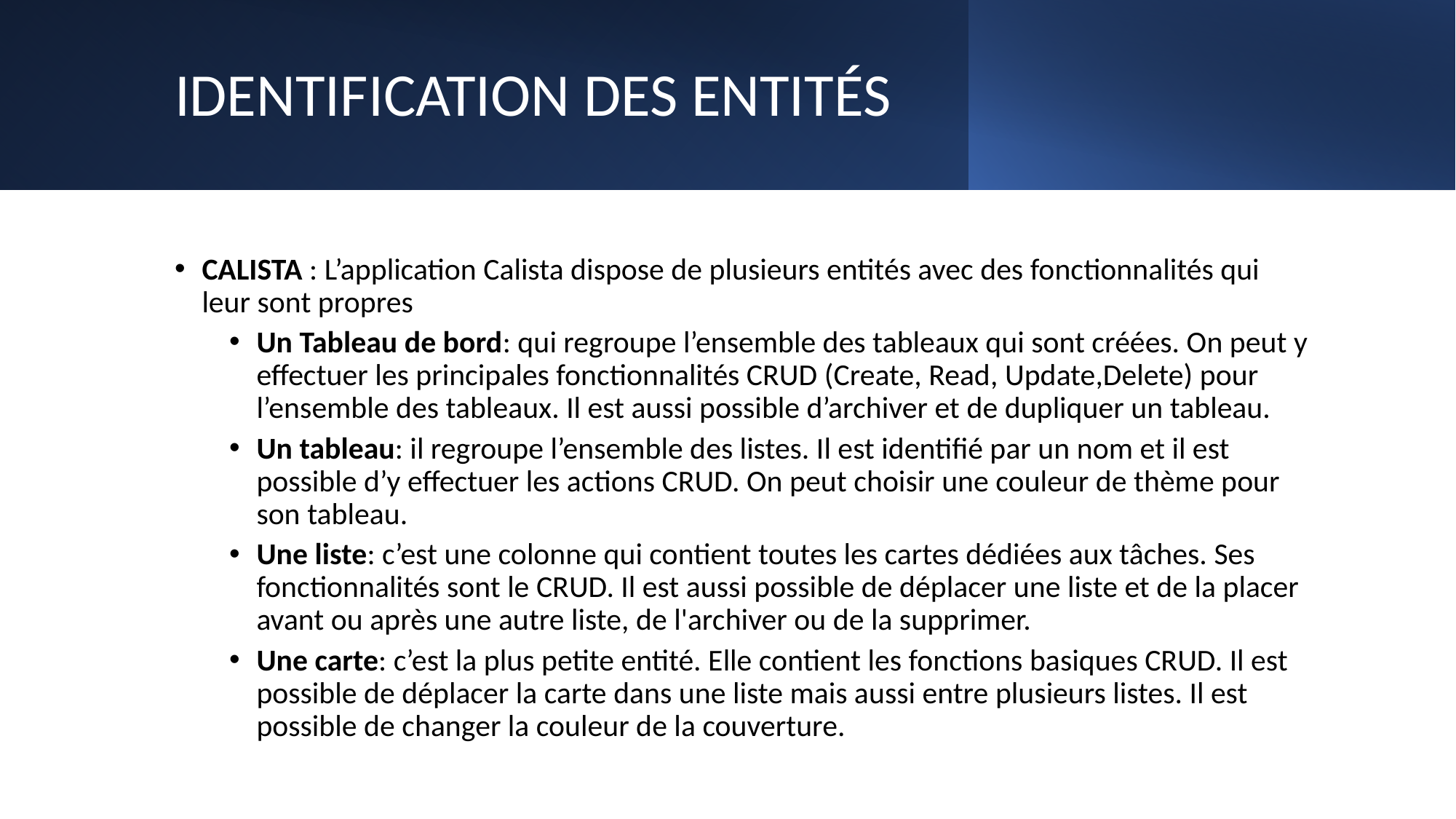

# IDENTIFICATION DES ENTITÉS
CALISTA : L’application Calista dispose de plusieurs entités avec des fonctionnalités qui leur sont propres
Un Tableau de bord: qui regroupe l’ensemble des tableaux qui sont créées. On peut y effectuer les principales fonctionnalités CRUD (Create, Read, Update,Delete) pour l’ensemble des tableaux. Il est aussi possible d’archiver et de dupliquer un tableau.
Un tableau: il regroupe l’ensemble des listes. Il est identifié par un nom et il est possible d’y effectuer les actions CRUD. On peut choisir une couleur de thème pour son tableau.
Une liste: c’est une colonne qui contient toutes les cartes dédiées aux tâches. Ses fonctionnalités sont le CRUD. Il est aussi possible de déplacer une liste et de la placer avant ou après une autre liste, de l'archiver ou de la supprimer.
Une carte: c’est la plus petite entité. Elle contient les fonctions basiques CRUD. Il est possible de déplacer la carte dans une liste mais aussi entre plusieurs listes. Il est possible de changer la couleur de la couverture.